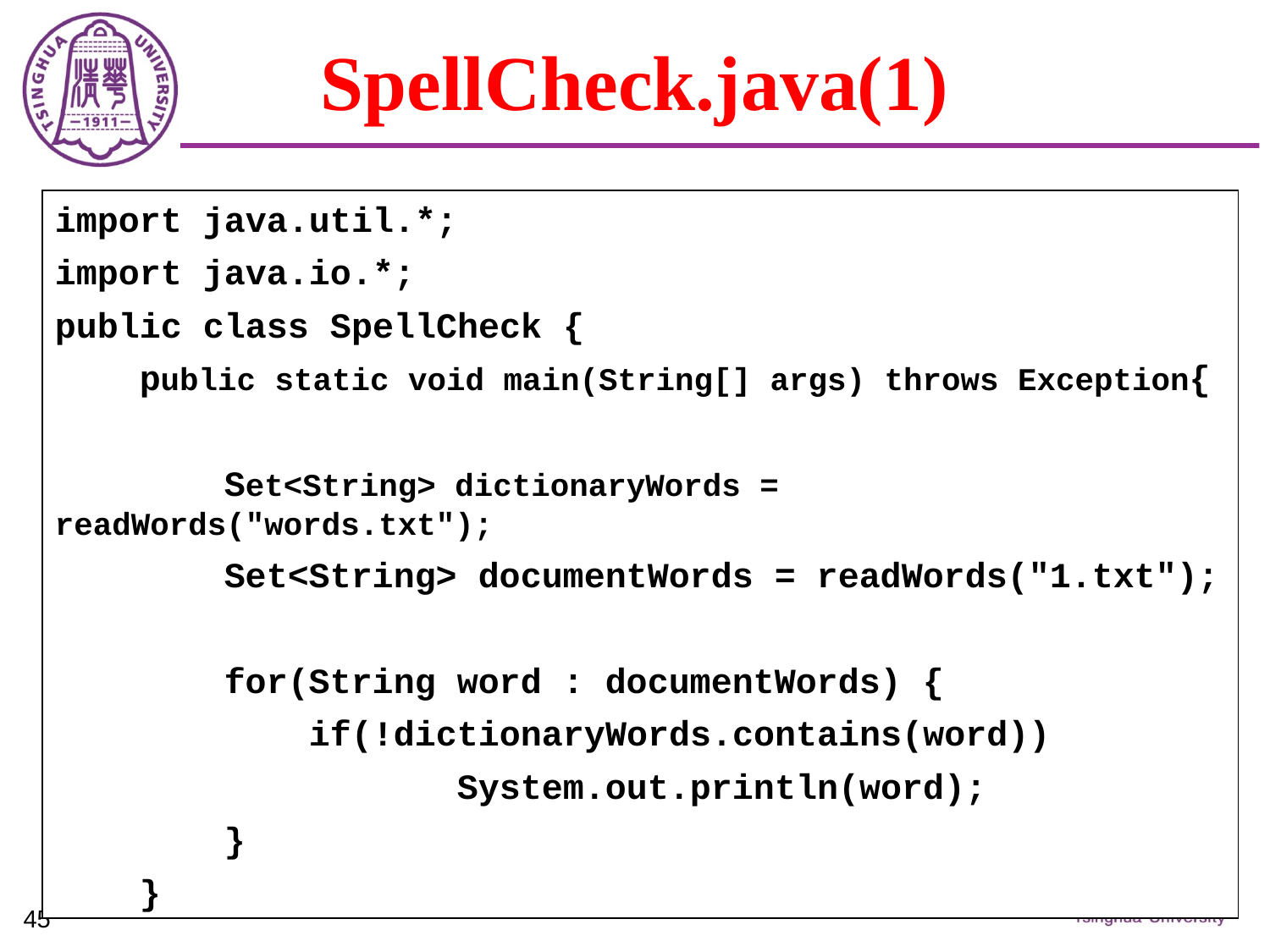

# SpellCheck.java(1)
import java.util.*;
import java.io.*;
public class SpellCheck {
    public static void main(String[] args) throws Exception{

        Set<String> dictionaryWords = readWords("words.txt");
        Set<String> documentWords = readWords("1.txt");

        for(String word : documentWords) {
            if(!dictionaryWords.contains(word))
                   System.out.println(word);
        }
    }
45